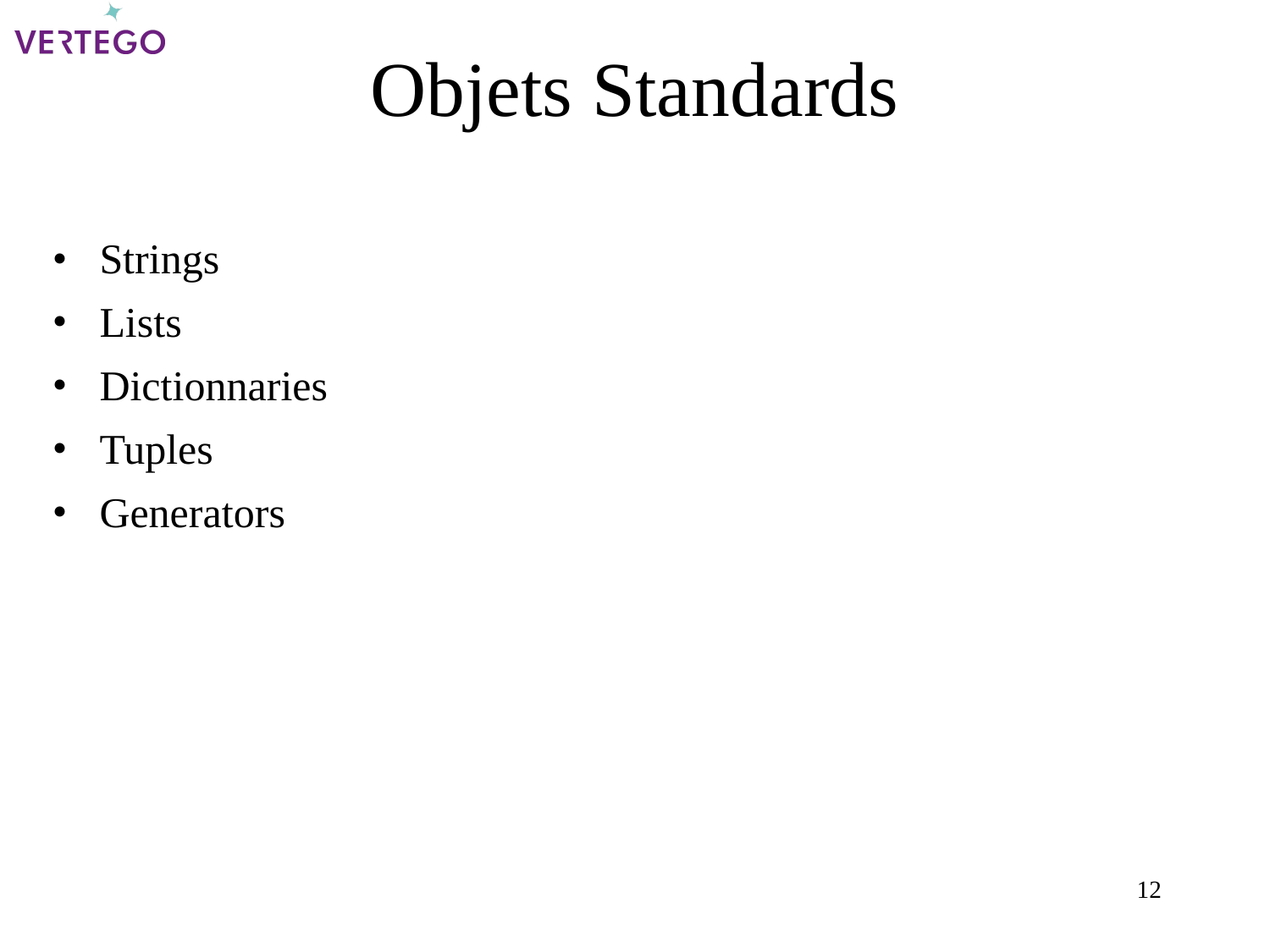

Objets Standards
Strings
Lists
Dictionnaries
Tuples
Generators
12